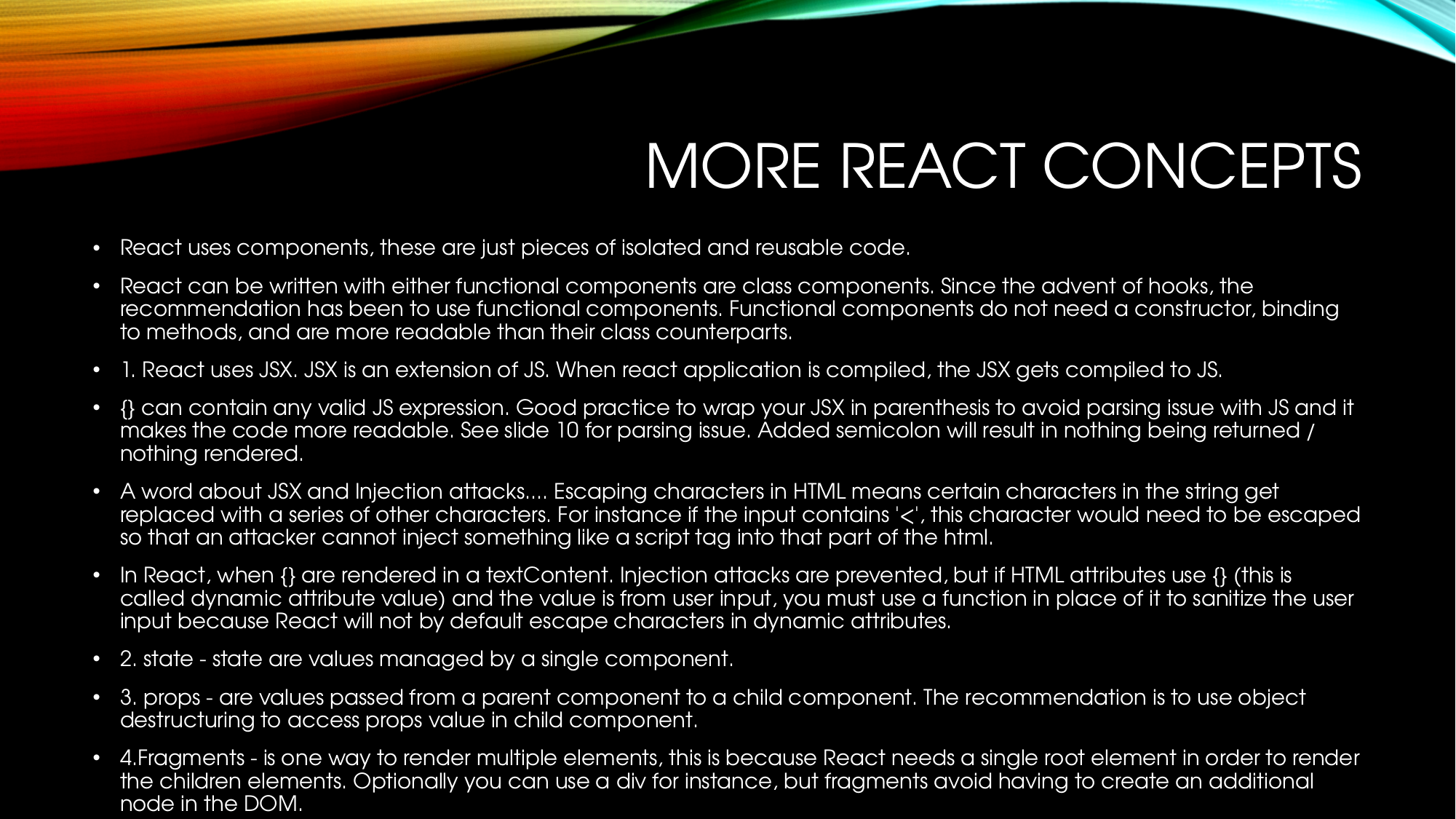

# More react concepts
React uses components, these are just pieces of isolated and reusable code.
React can be written with either functional components are class components. Since the advent of hooks, the recommendation has been to use functional components. Functional components do not need a constructor, binding to methods, and are more readable than their class counterparts.
1. React uses JSX. JSX is an extension of JS. When react application is compiled, the JSX gets compiled to JS.
{} can contain any valid JS expression. Good practice to wrap your JSX in parenthesis to avoid parsing issue with JS and it makes the code more readable. See slide 10 for parsing issue. Added semicolon will result in nothing being returned / nothing rendered.
A word about JSX and Injection attacks.... Escaping characters in HTML means certain characters in the string get replaced with a series of other characters. For instance if the input contains '<', this character would need to be escaped so that an attacker cannot inject something like a script tag into that part of the html.
In React, when {} are rendered in a textContent. Injection attacks are prevented, but if HTML attributes use {} (this is called dynamic attribute value) and the value is from user input, you must use a function in place of it to sanitize the user input because React will not by default escape characters in dynamic attributes.
2. state - state are values managed by a single component.
3. props - are values passed from a parent component to a child component. The recommendation is to use object destructuring to access props value in child component.
4.Fragments - is one way to render multiple elements, this is because React needs a single root element in order to render the children elements. Optionally you can use a div for instance, but fragments avoid having to create an additional node in the DOM.